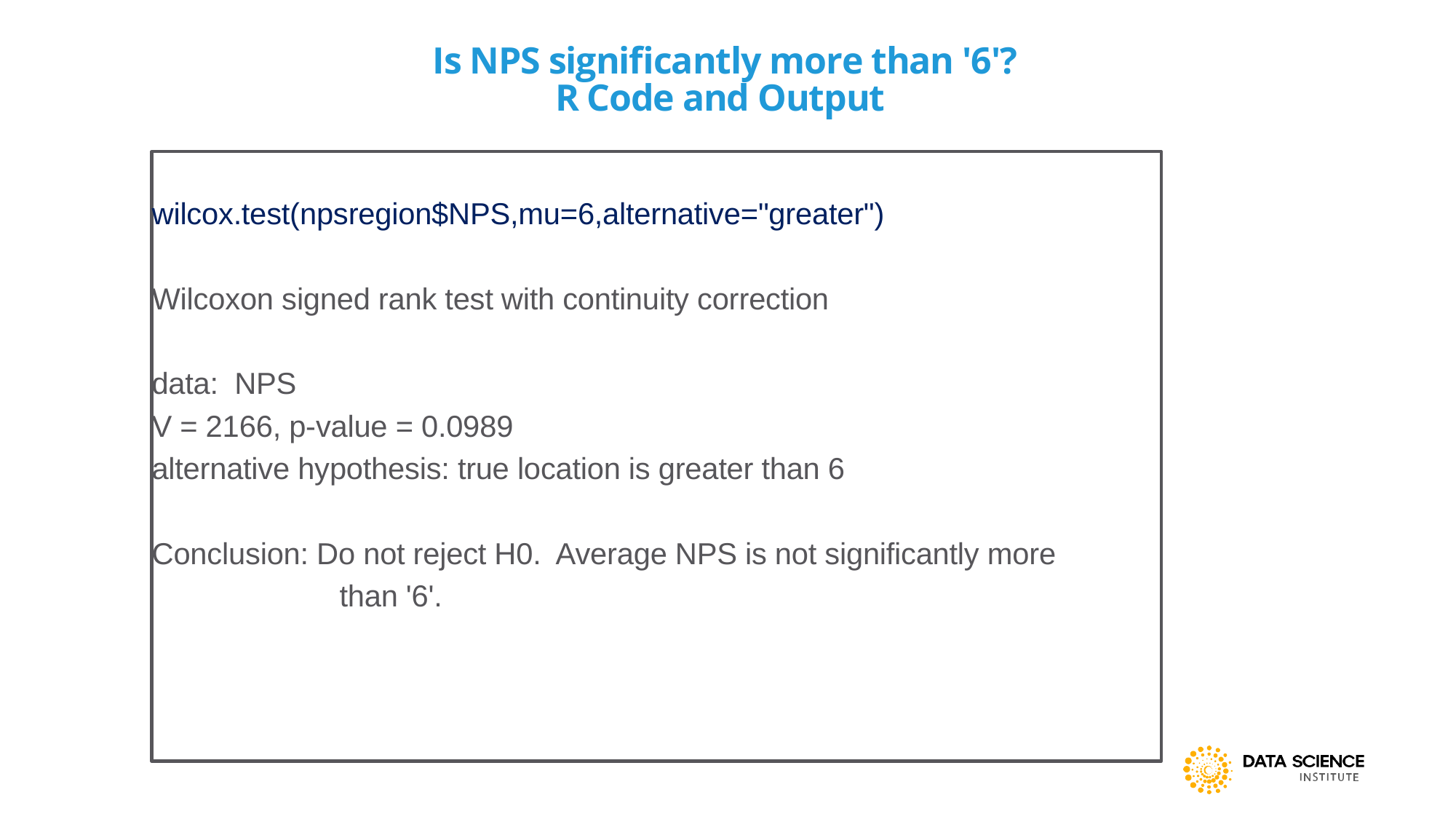

# Is NPS significantly more than '6'? R Code and Output

wilcox.test(npsregion$NPS,mu=6,alternative="greater")

Wilcoxon signed rank test with continuity correction

data:  NPS
V = 2166, p-value = 0.0989
alternative hypothesis: true location is greater than 6

Conclusion: Do not reject H0.  Average NPS is not significantly more
                       than '6'.